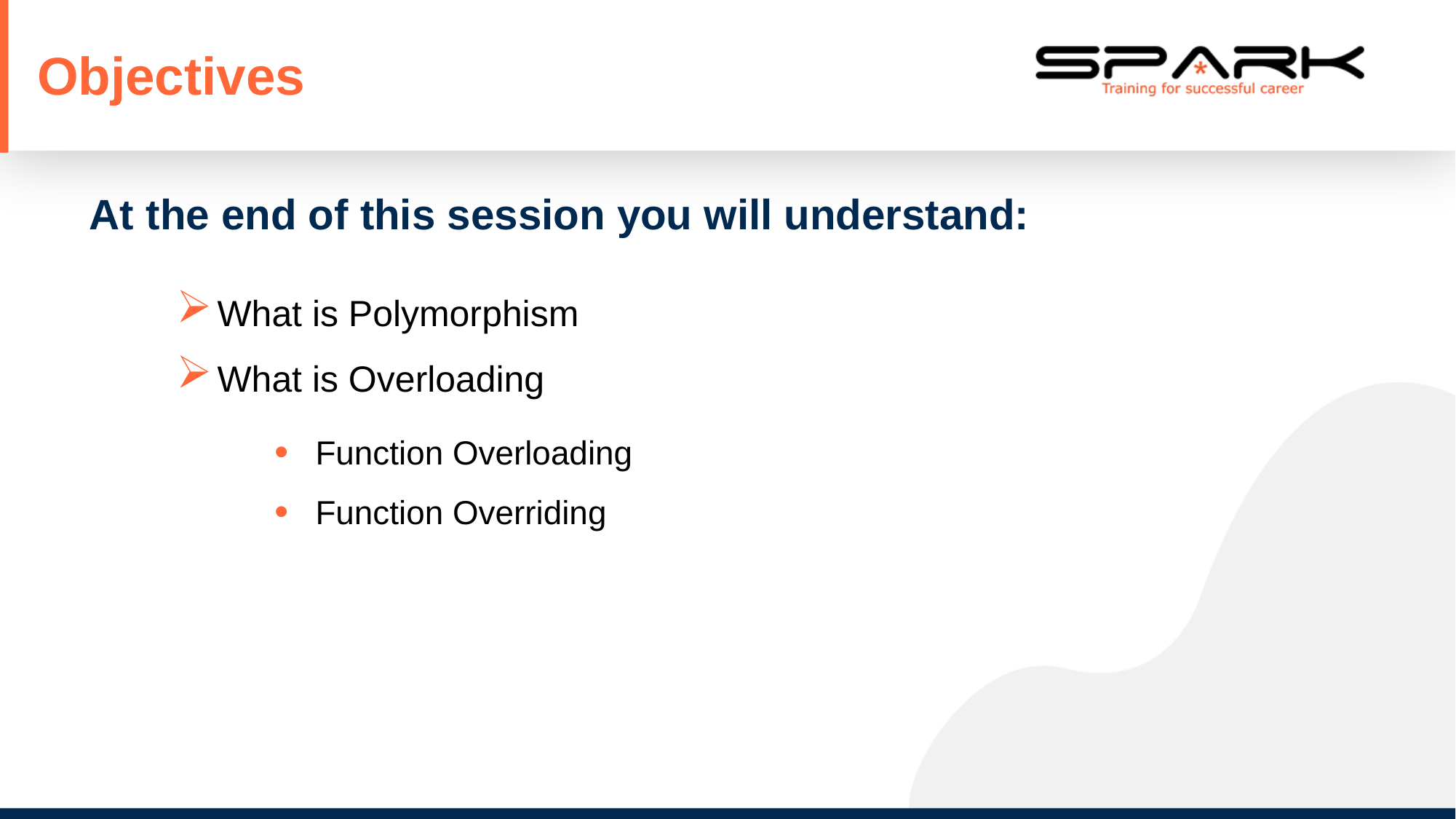

# Objectives
At the end of this session you will understand:

What is Polymorphism
What is Overloading

Function Overloading
Function Overriding